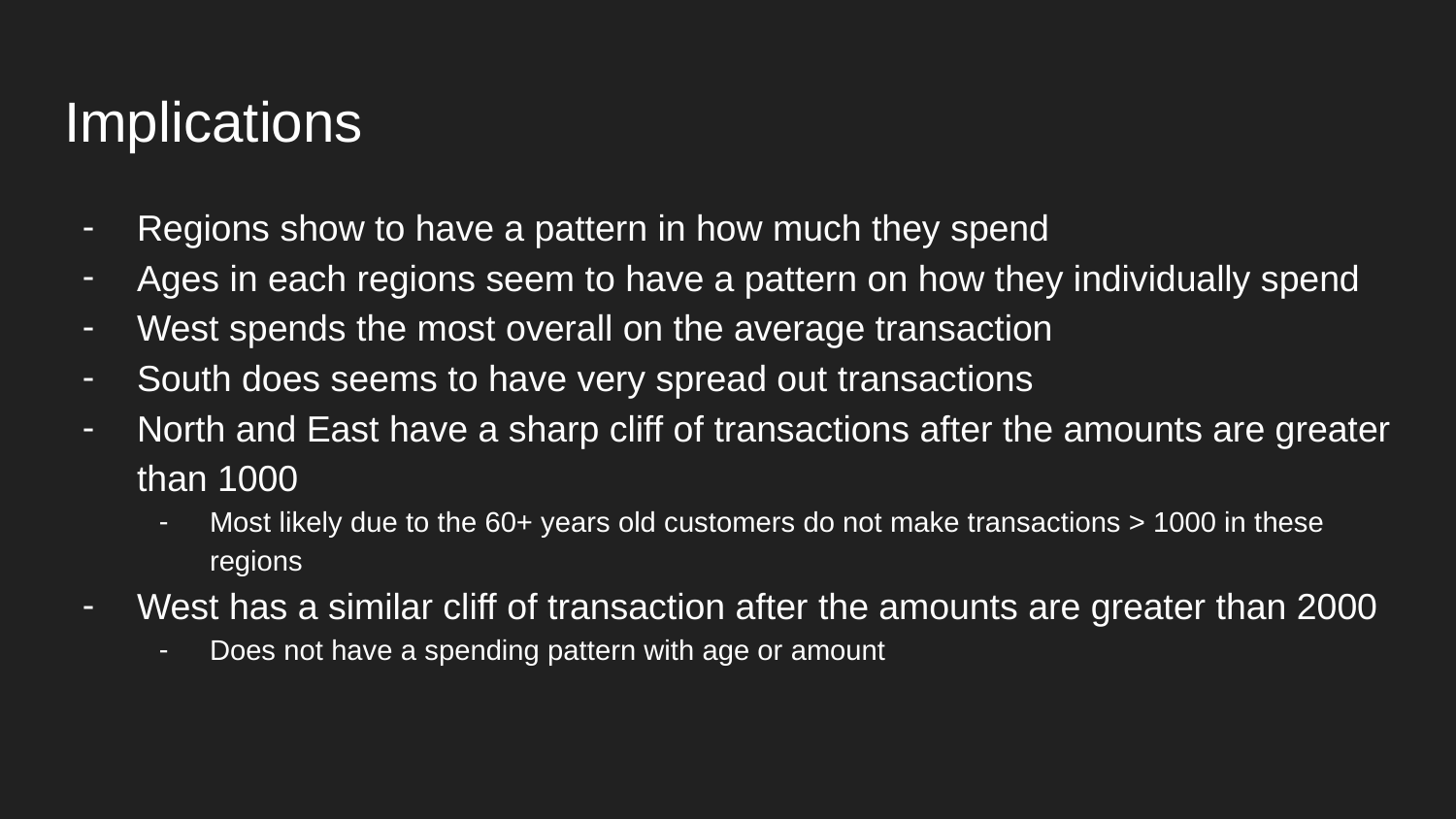

# Implications
Regions show to have a pattern in how much they spend
Ages in each regions seem to have a pattern on how they individually spend
West spends the most overall on the average transaction
South does seems to have very spread out transactions
North and East have a sharp cliff of transactions after the amounts are greater than 1000
Most likely due to the 60+ years old customers do not make transactions > 1000 in these regions
West has a similar cliff of transaction after the amounts are greater than 2000
Does not have a spending pattern with age or amount